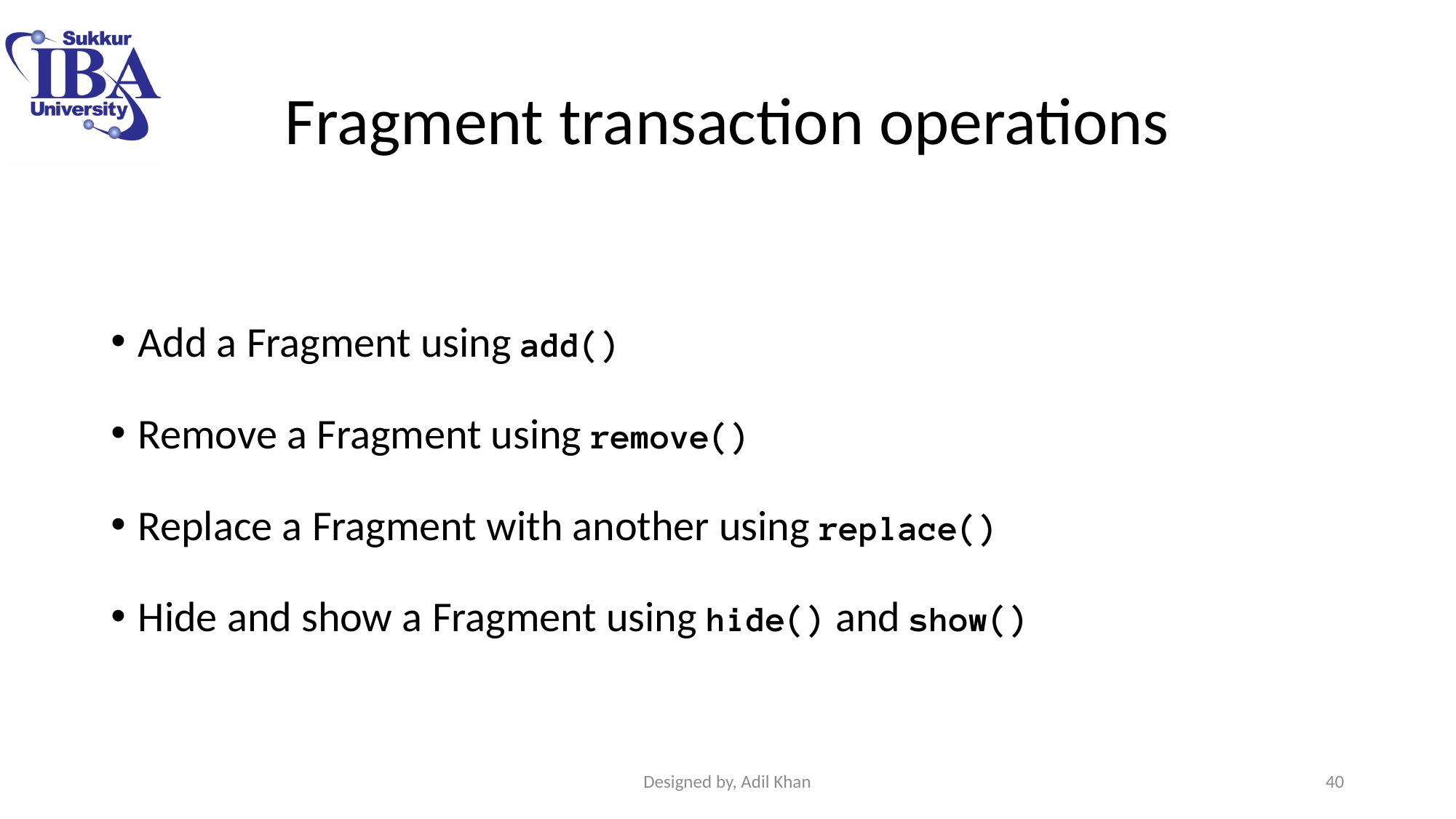

# Fragment transaction operations

Add a Fragment using add()

Remove a Fragment using remove()

Replace a Fragment with another using replace()

Hide and show a Fragment using hide() and show()
Designed by, Adil Khan
40